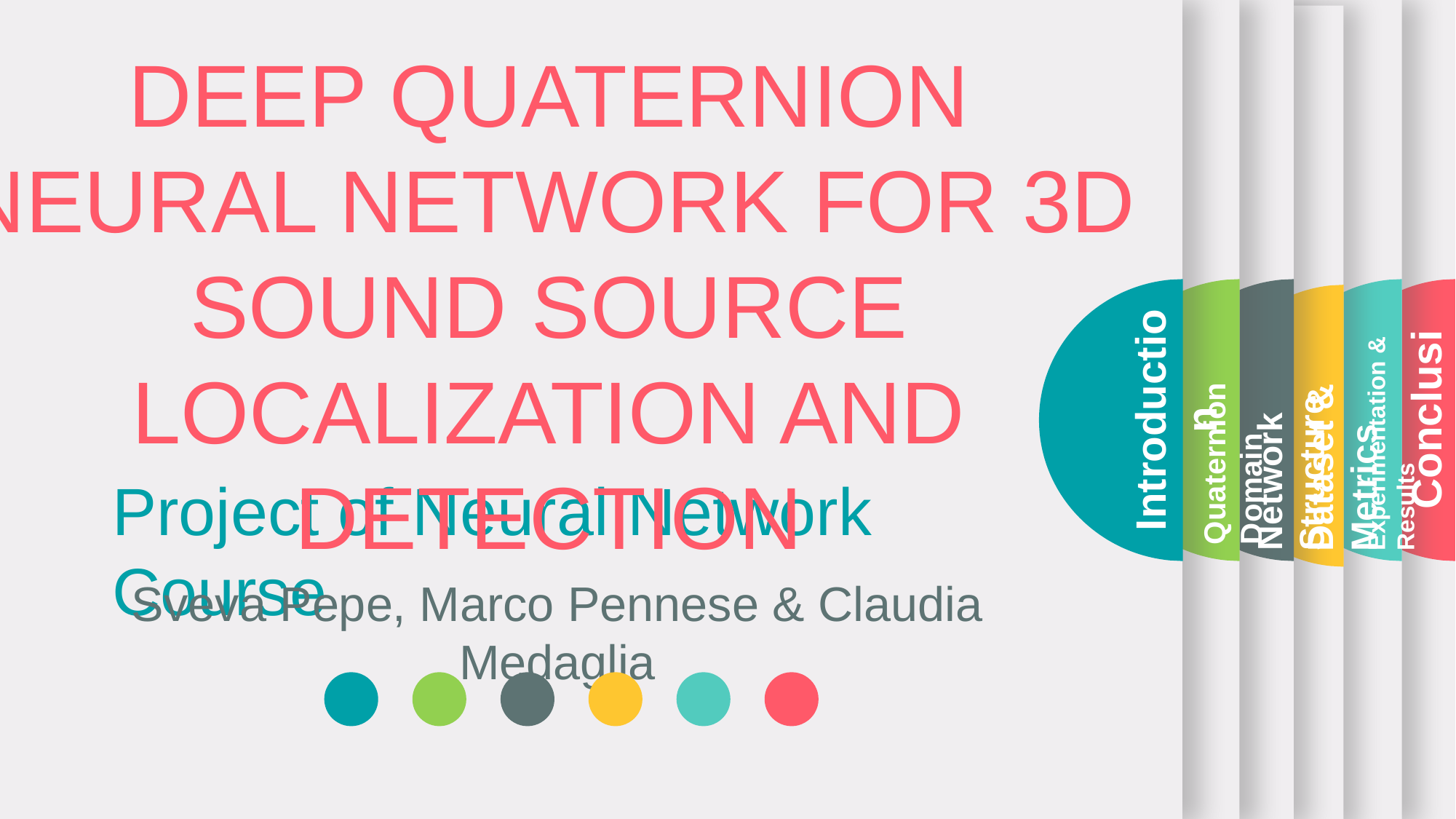

DEEP QUATERNION NEURAL NETWORK FOR 3D SOUND SOURCE LOCALIZATION AND DETECTION
Conclusion
Quaternion Domain
Network Structure
Introduction
Dataset & Metrics
Experimentation & Results
Project of Neural Network Course
Sveva Pepe, Marco Pennese & Claudia Medaglia